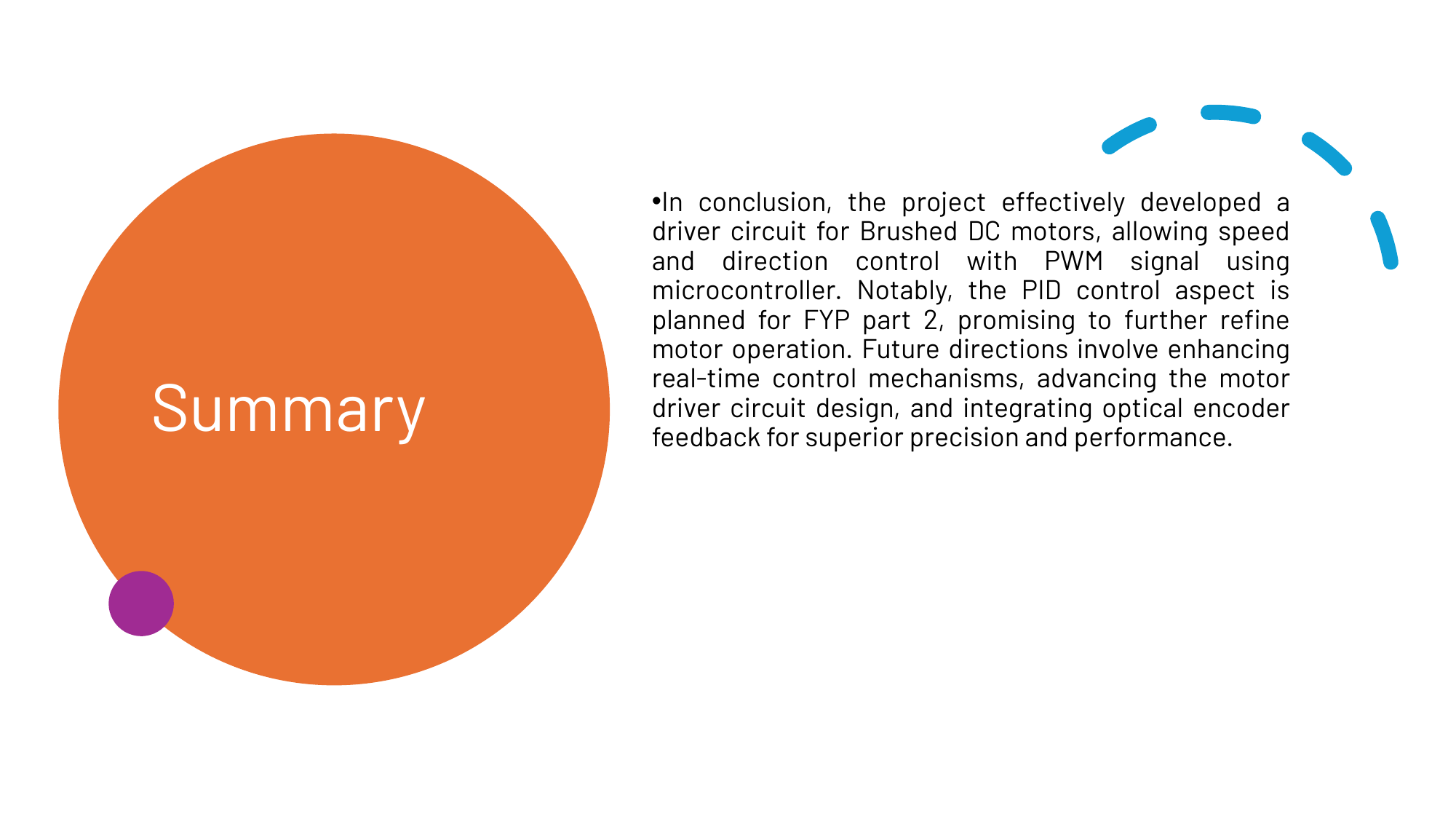

Summary
In conclusion, the project effectively developed a driver circuit for Brushed DC motors, allowing speed and direction control with PWM signal using microcontroller. Notably, the PID control aspect is planned for FYP part 2, promising to further refine motor operation. Future directions involve enhancing real-time control mechanisms, advancing the motor driver circuit design, and integrating optical encoder feedback for superior precision and performance.